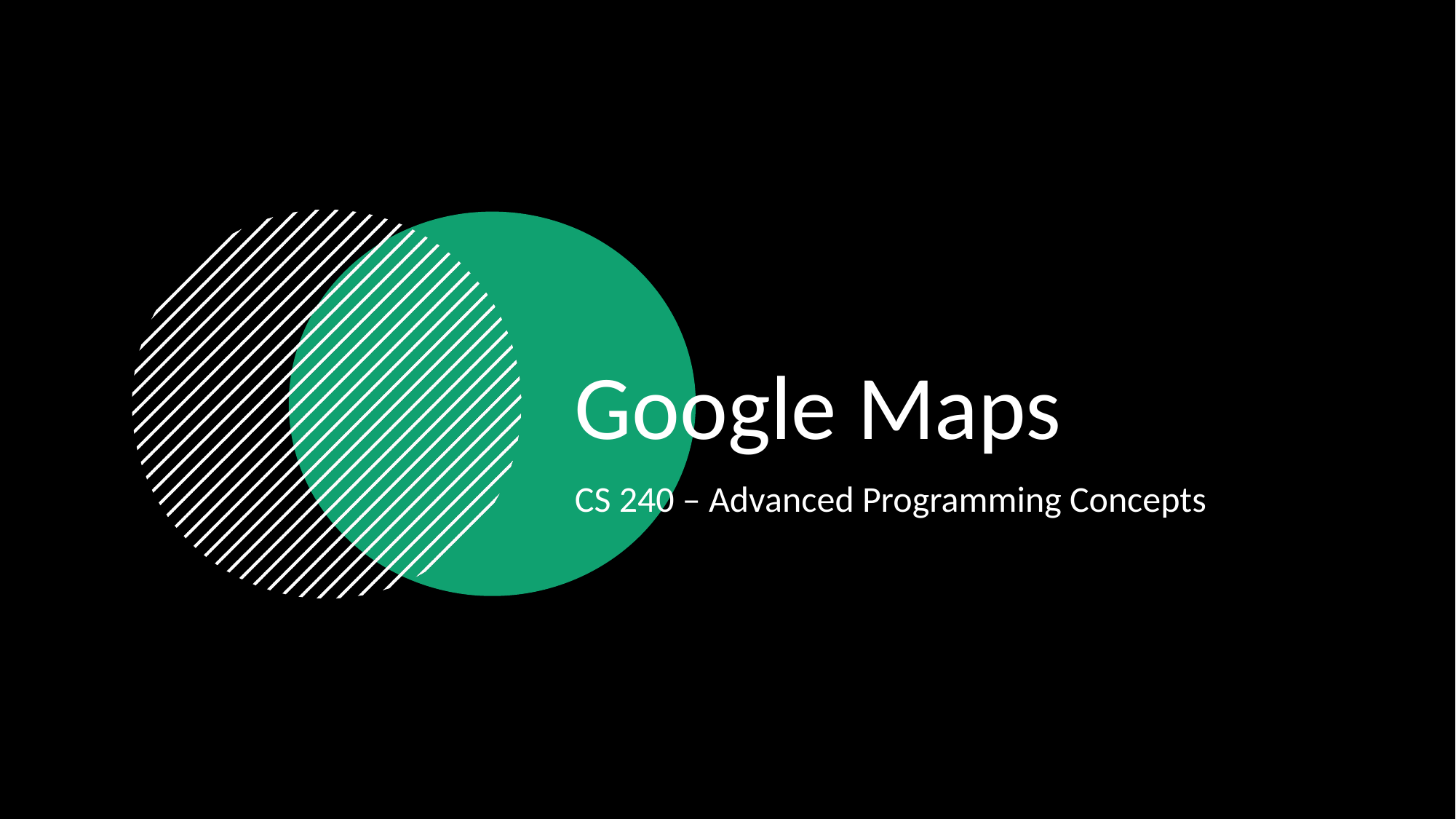

# Google Maps
CS 240 – Advanced Programming Concepts